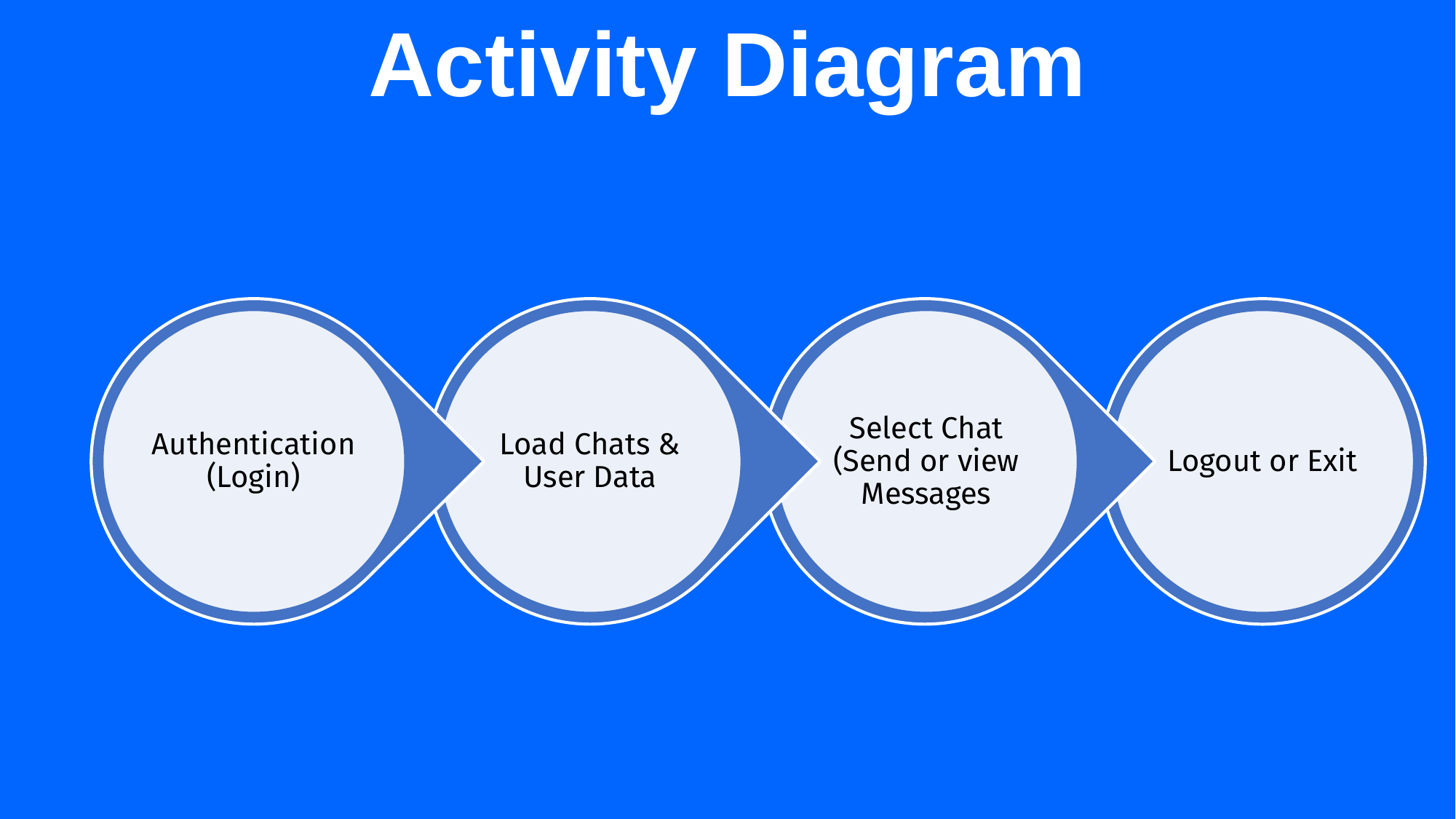

Activity Diagram
Logout or Exit
Select Chat (Send or view Messages
Load Chats & User Data
Authentication (Login)